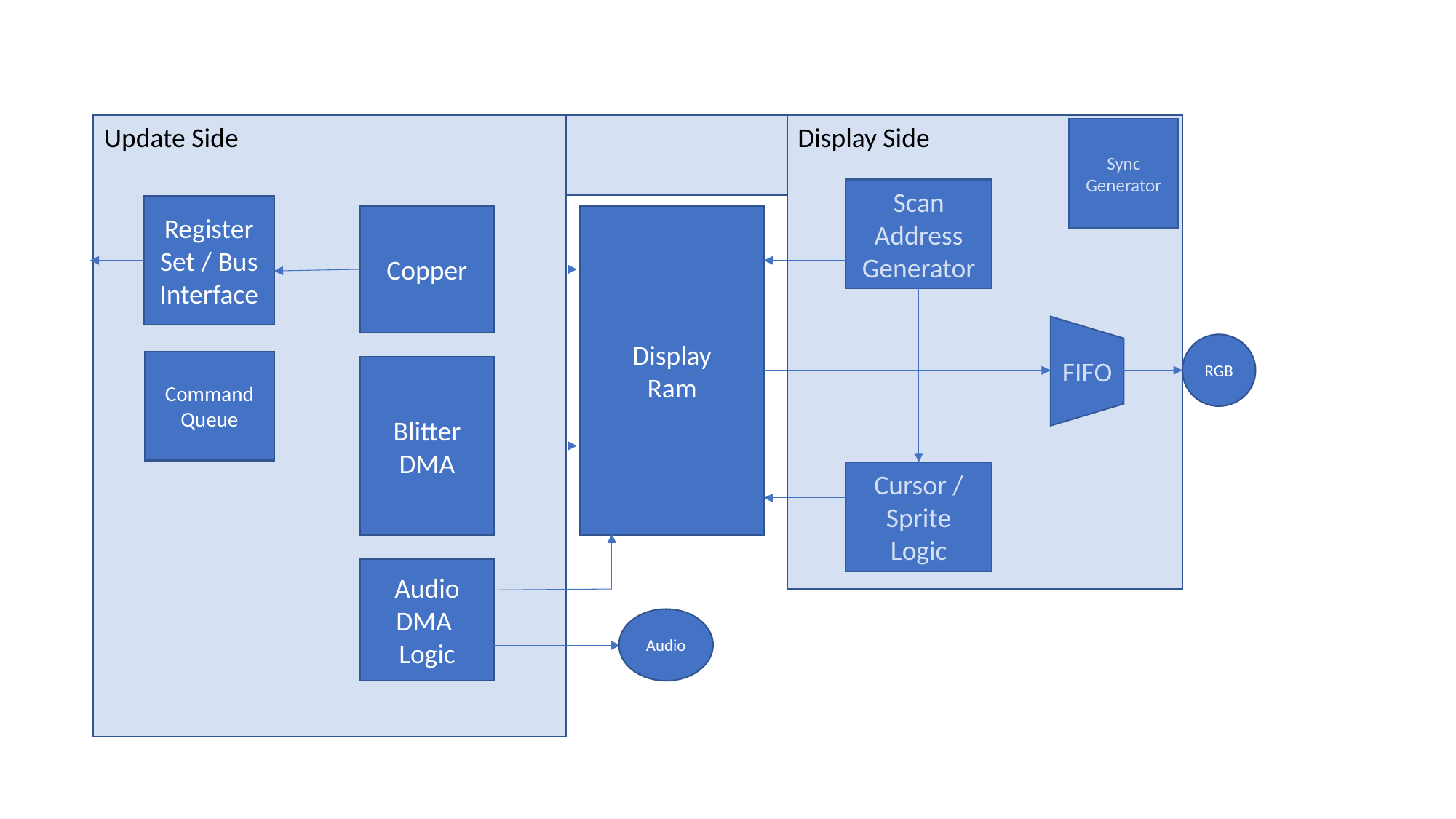

Update Side

Display Side
Sync
Generator
Scan Address Generator
Register Set / Bus Interface
Display
Ram
Copper
RGB
FIFO
Command Queue
Blitter
DMA
Cursor / Sprite Logic
Audio DMA  Logic
Audio